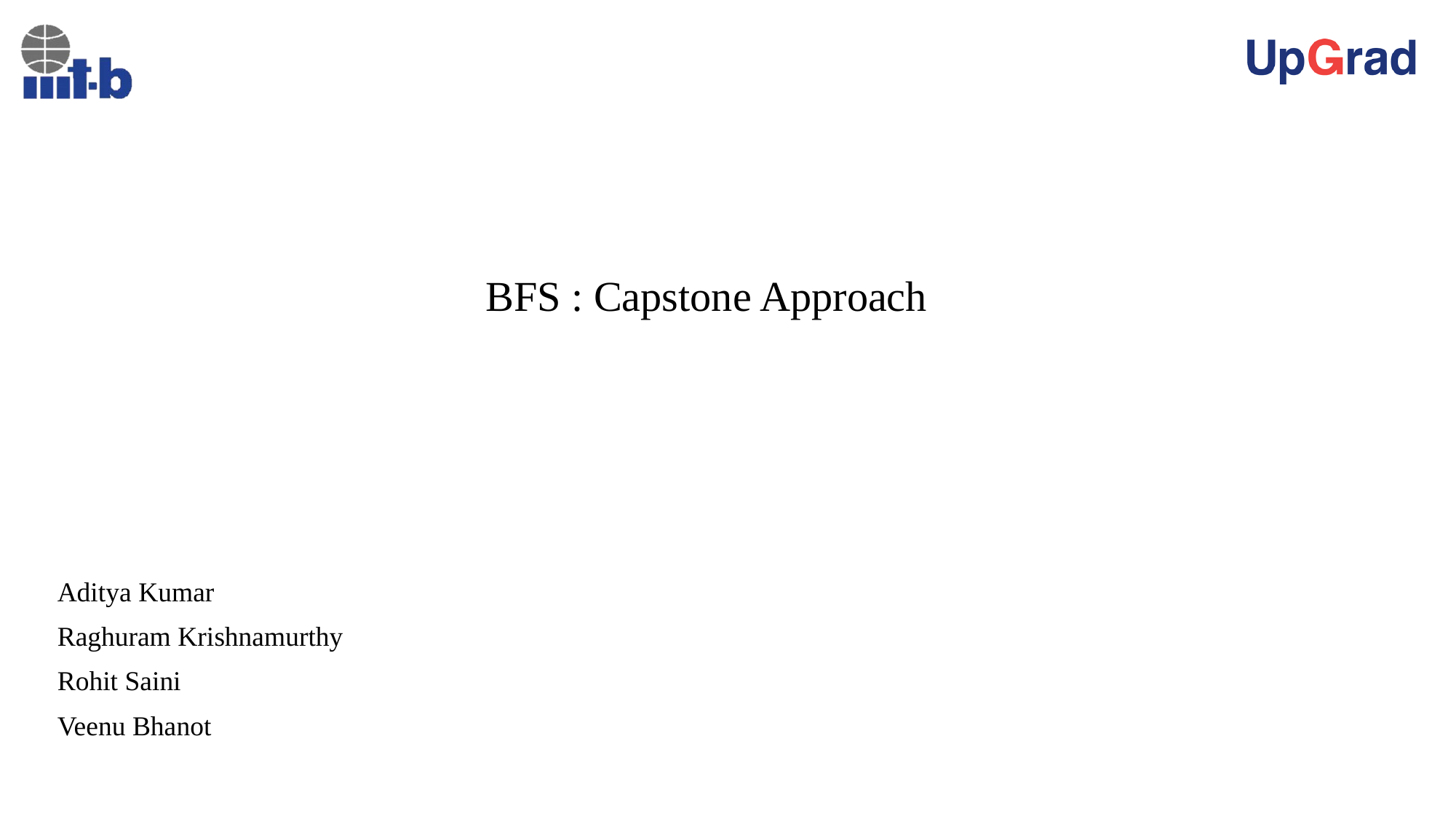

# BFS : Capstone Approach
Aditya Kumar
Raghuram Krishnamurthy
Rohit Saini
Veenu Bhanot